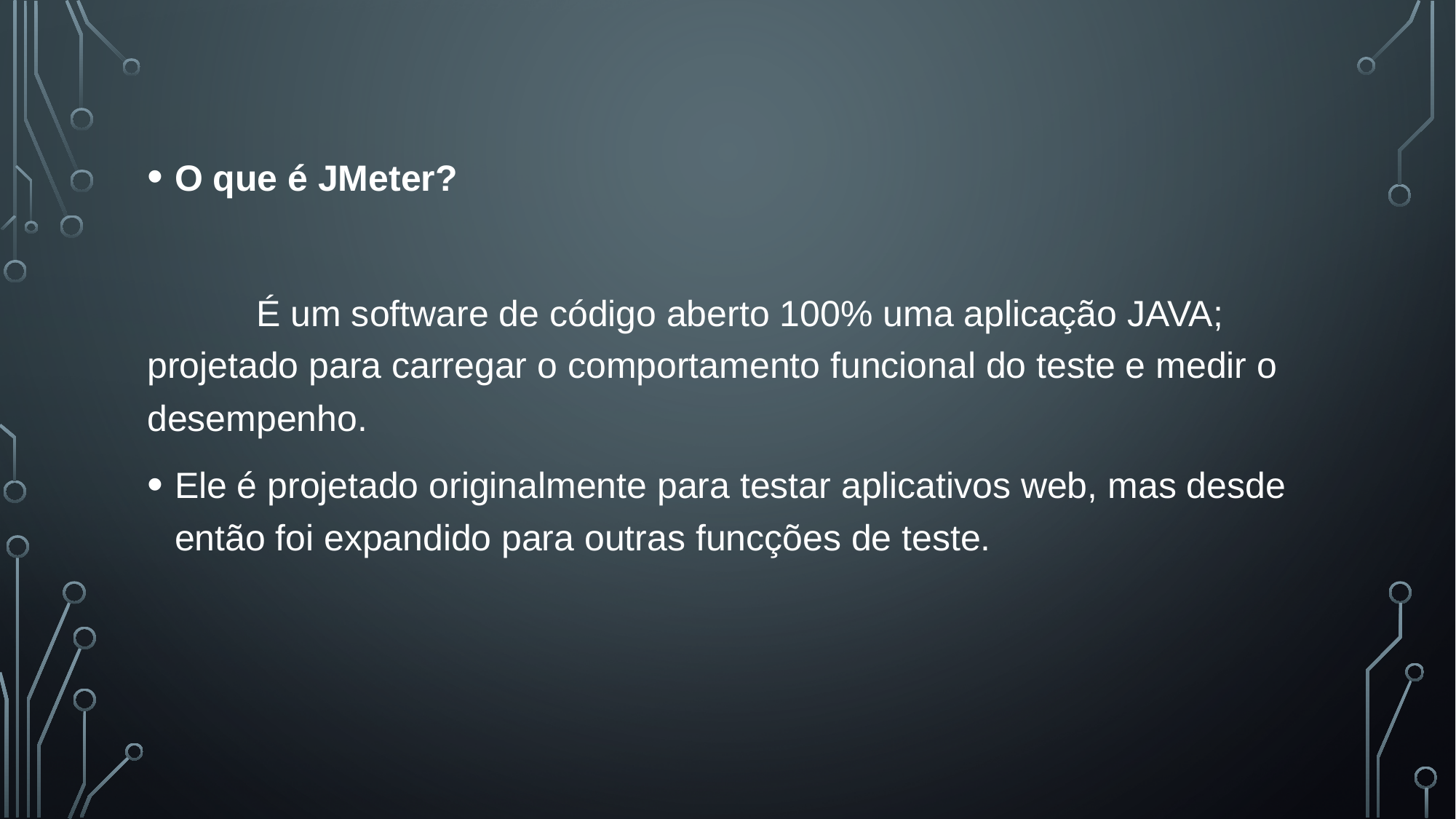

O que é JMeter?

	É um software de código aberto 100% uma aplicação JAVA; projetado para carregar o comportamento funcional do teste e medir o desempenho.
Ele é projetado originalmente para testar aplicativos web, mas desde então foi expandido para outras funcções de teste.